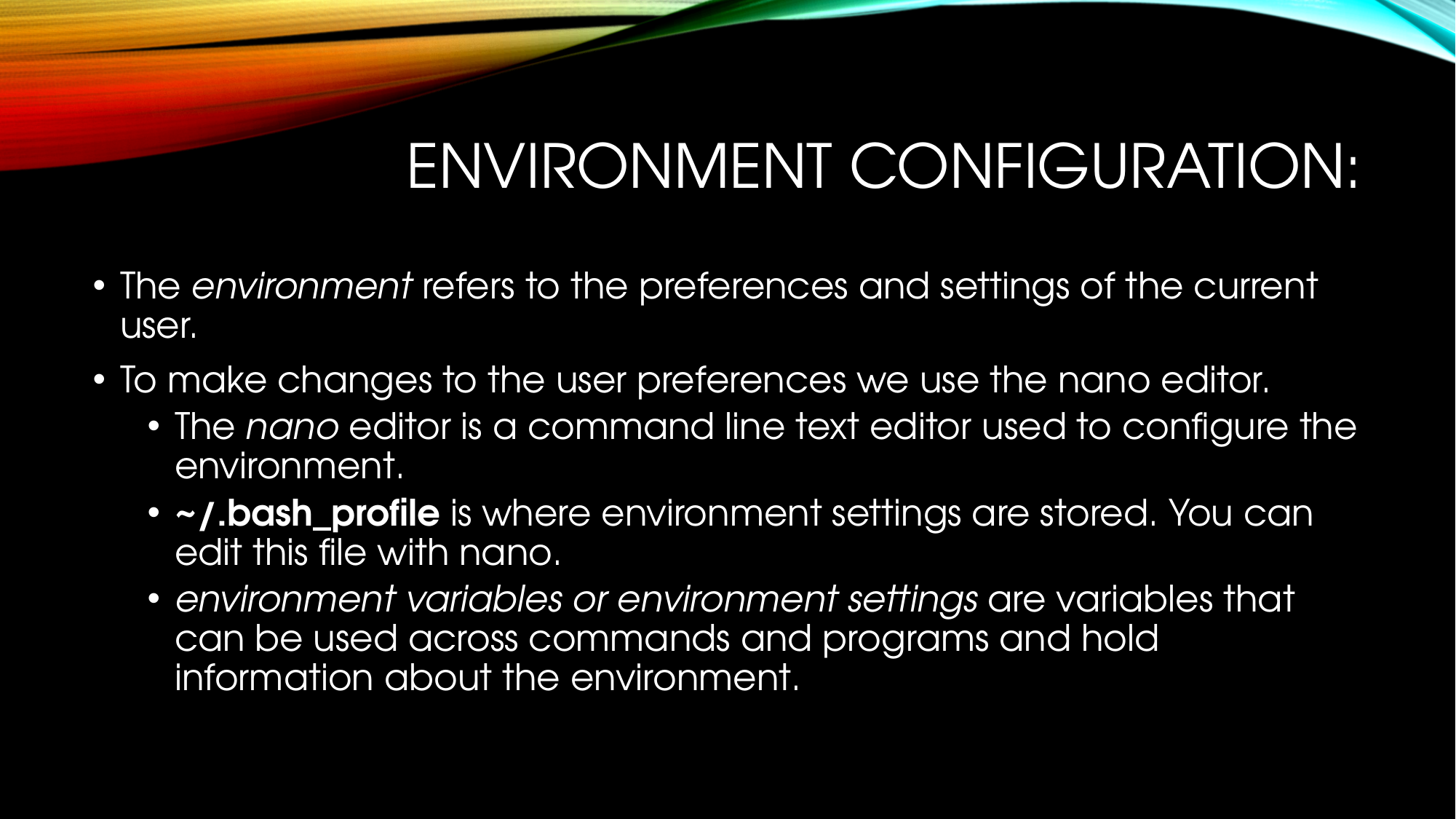

# environment configuration:
The environment refers to the preferences and settings of the current user.
To make changes to the user preferences we use the nano editor.
The nano editor is a command line text editor used to configure the environment.
~/.bash_profile is where environment settings are stored. You can edit this file with nano.
environment variables or environment settings are variables that can be used across commands and programs and hold information about the environment.